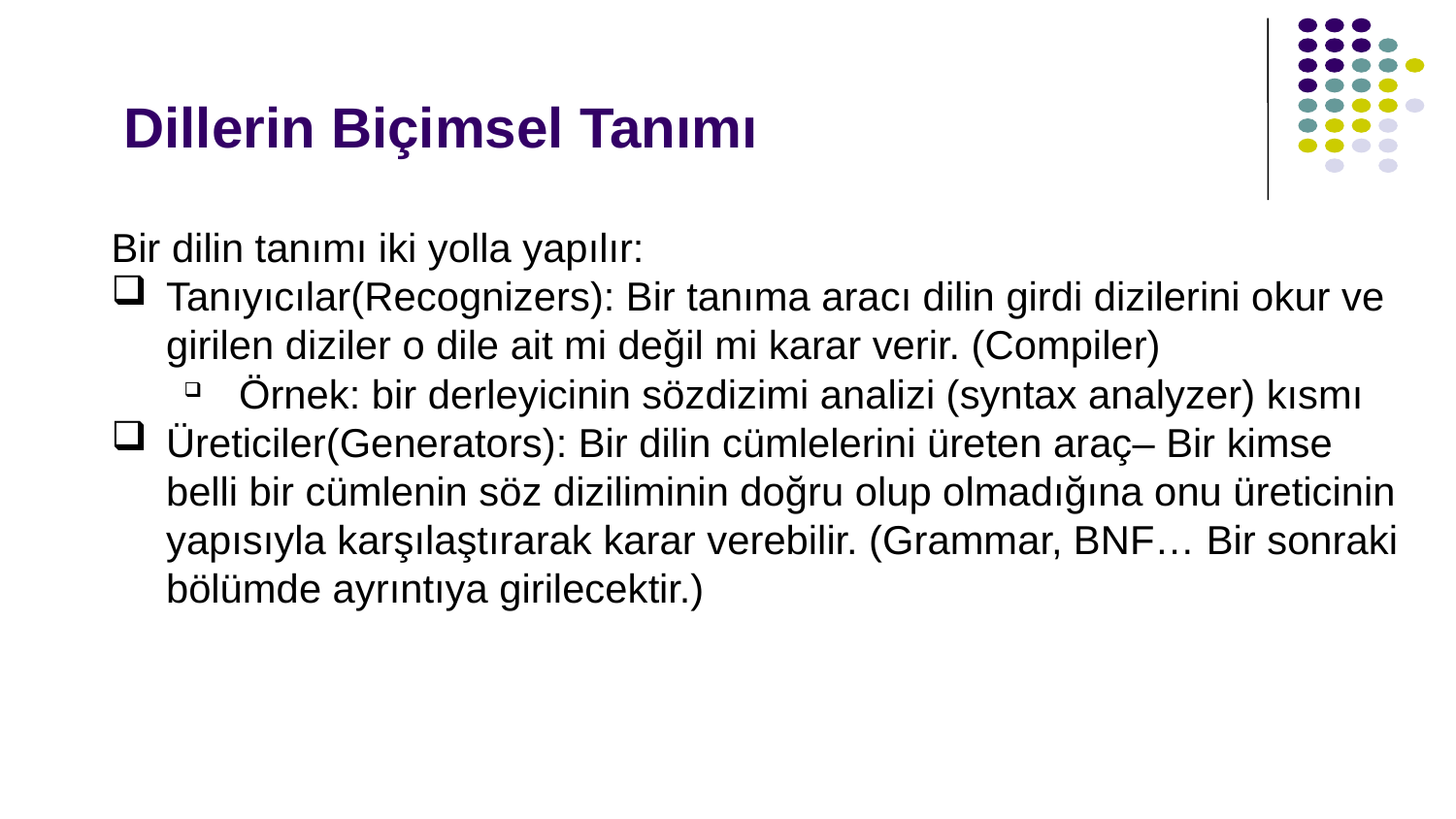

# Dillerin Biçimsel Tanımı
Bir dilin tanımı iki yolla yapılır:
Tanıyıcılar(Recognizers): Bir tanıma aracı dilin girdi dizilerini okur ve girilen diziler o dile ait mi değil mi karar verir. (Compiler)
Örnek: bir derleyicinin sözdizimi analizi (syntax analyzer) kısmı
Üreticiler(Generators): Bir dilin cümlelerini üreten araç– Bir kimse belli bir cümlenin söz diziliminin doğru olup olmadığına onu üreticinin yapısıyla karşılaştırarak karar verebilir. (Grammar, BNF… Bir sonraki bölümde ayrıntıya girilecektir.)